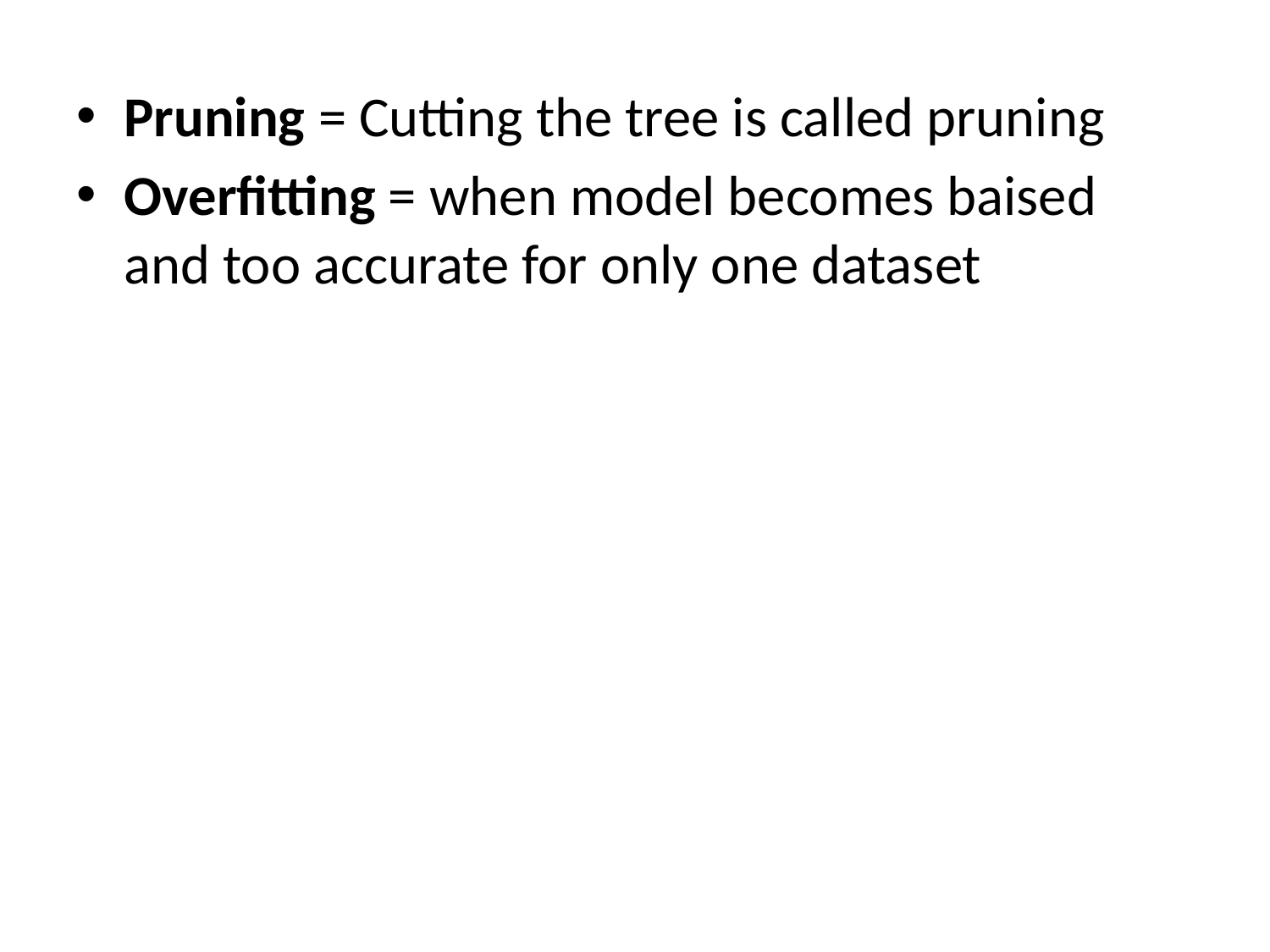

#
Pruning = Cutting the tree is called pruning
Overfitting = when model becomes baised and too accurate for only one dataset